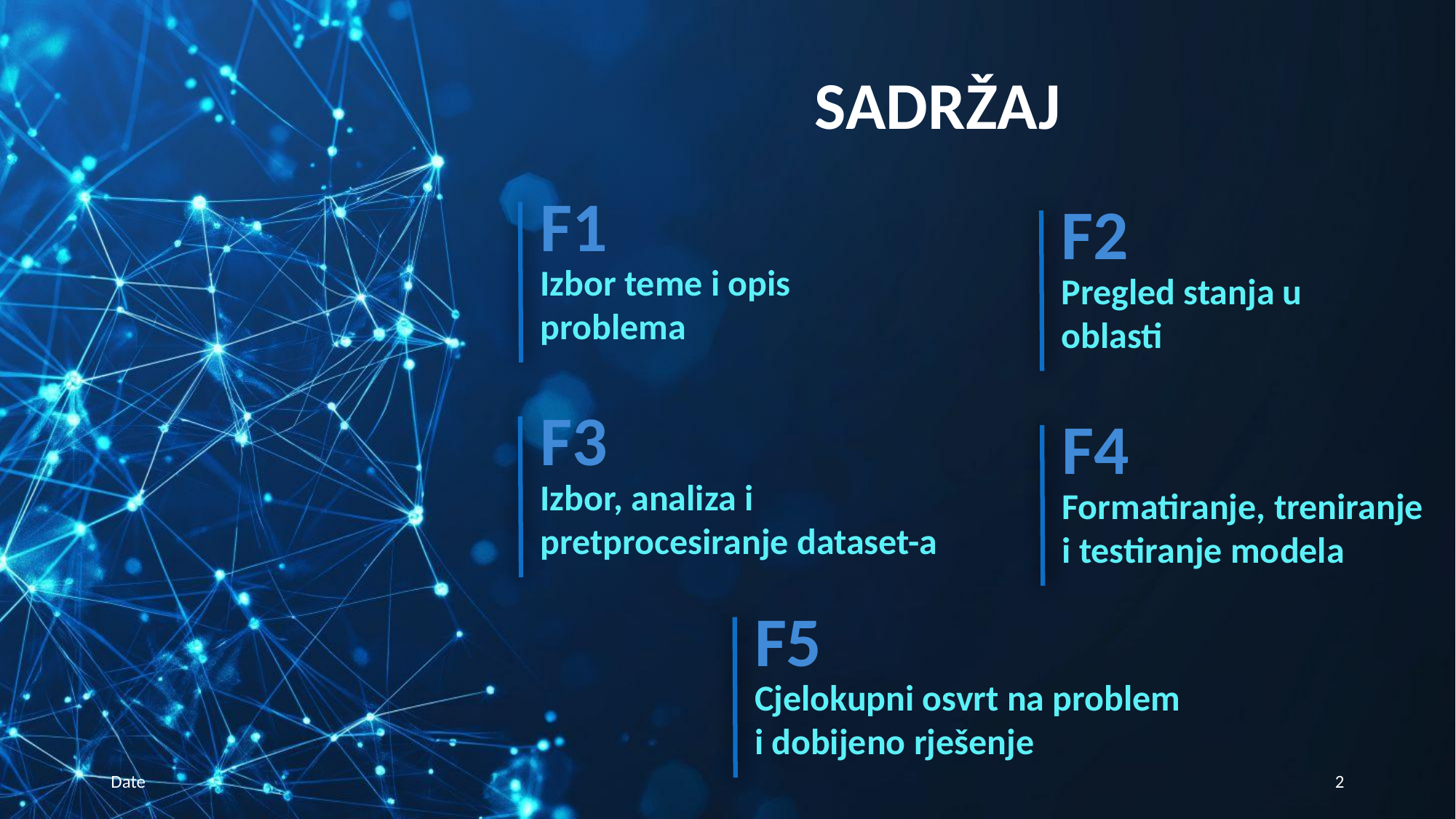

# SADRŽAJ
F1
F2
Izbor teme i opis problema
Pregled stanja u oblasti
F3
F4
Izbor, analiza i pretprocesiranje dataset-a
Formatiranje, treniranje i testiranje modela
F5
Cjelokupni osvrt na problem i dobijeno rješenje
Date
2